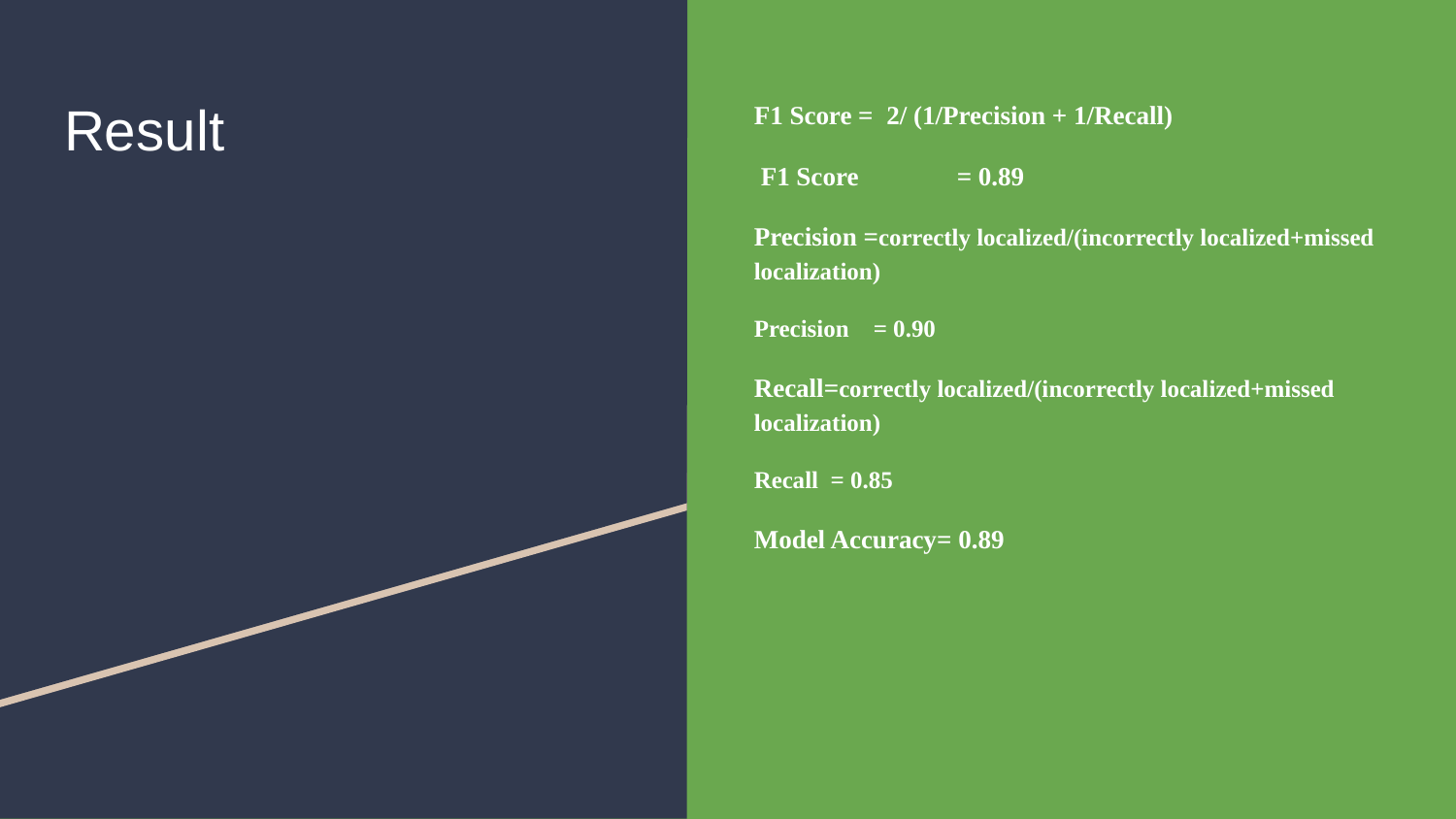

# Result
F1 Score =  2/ (1/Precision + 1/Recall)
 F1 Score               = 0.89
Precision =correctly localized/(incorrectly localized+missed localization)
Precision    = 0.90
Recall=correctly localized/(incorrectly localized+missed localization)
Recall  = 0.85
Model Accuracy= 0.89